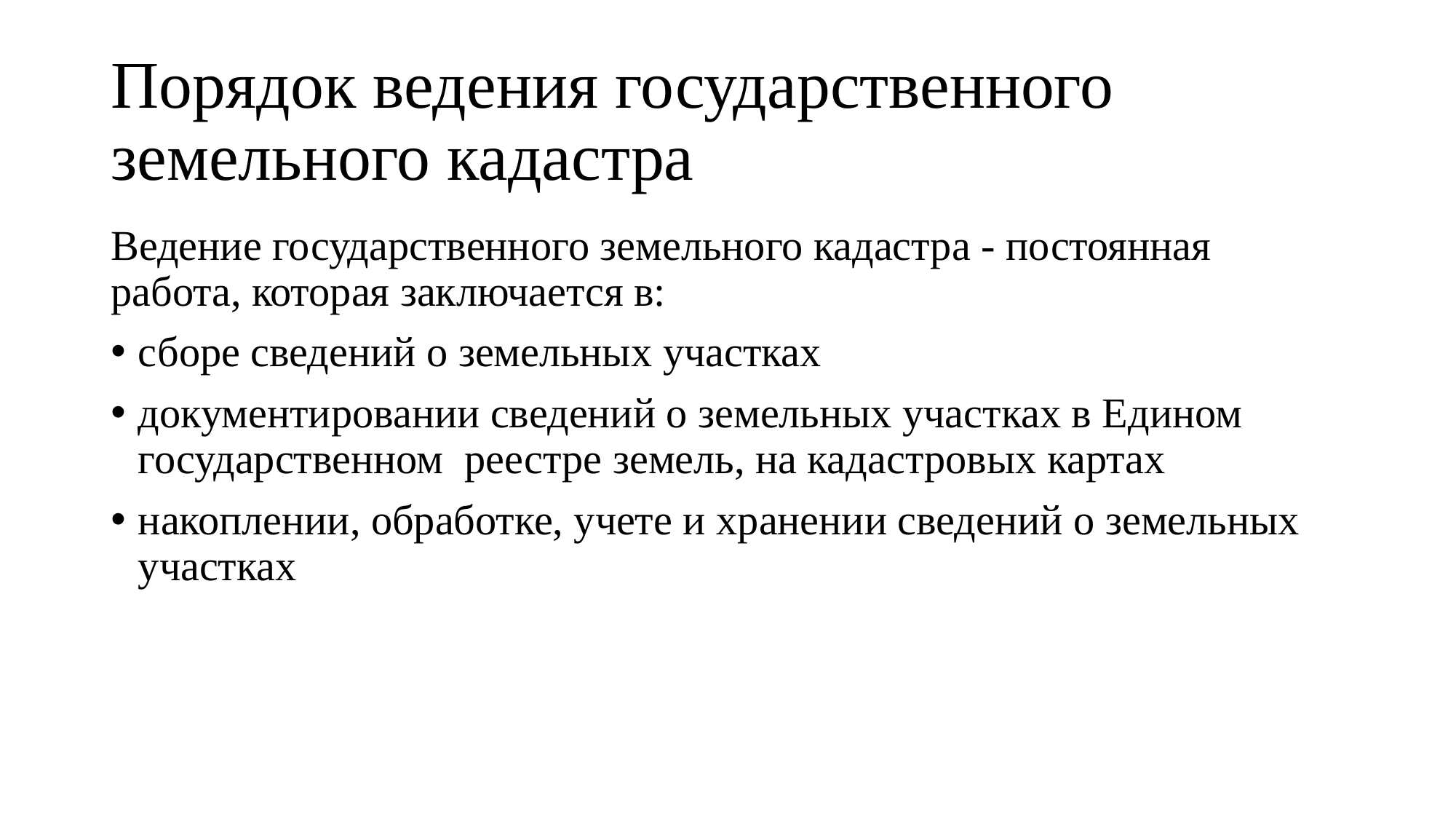

# Порядок ведения государственного земельного кадастра
Ведение государственного земельного кадастра - постоянная работа, которая заключается в:
сборе сведений о земельных участках
документировании сведений о земельных участках в Едином государственном  реестре земель, на кадастровых картах
накоплении, обработке, учете и хранении сведений о земельных участках